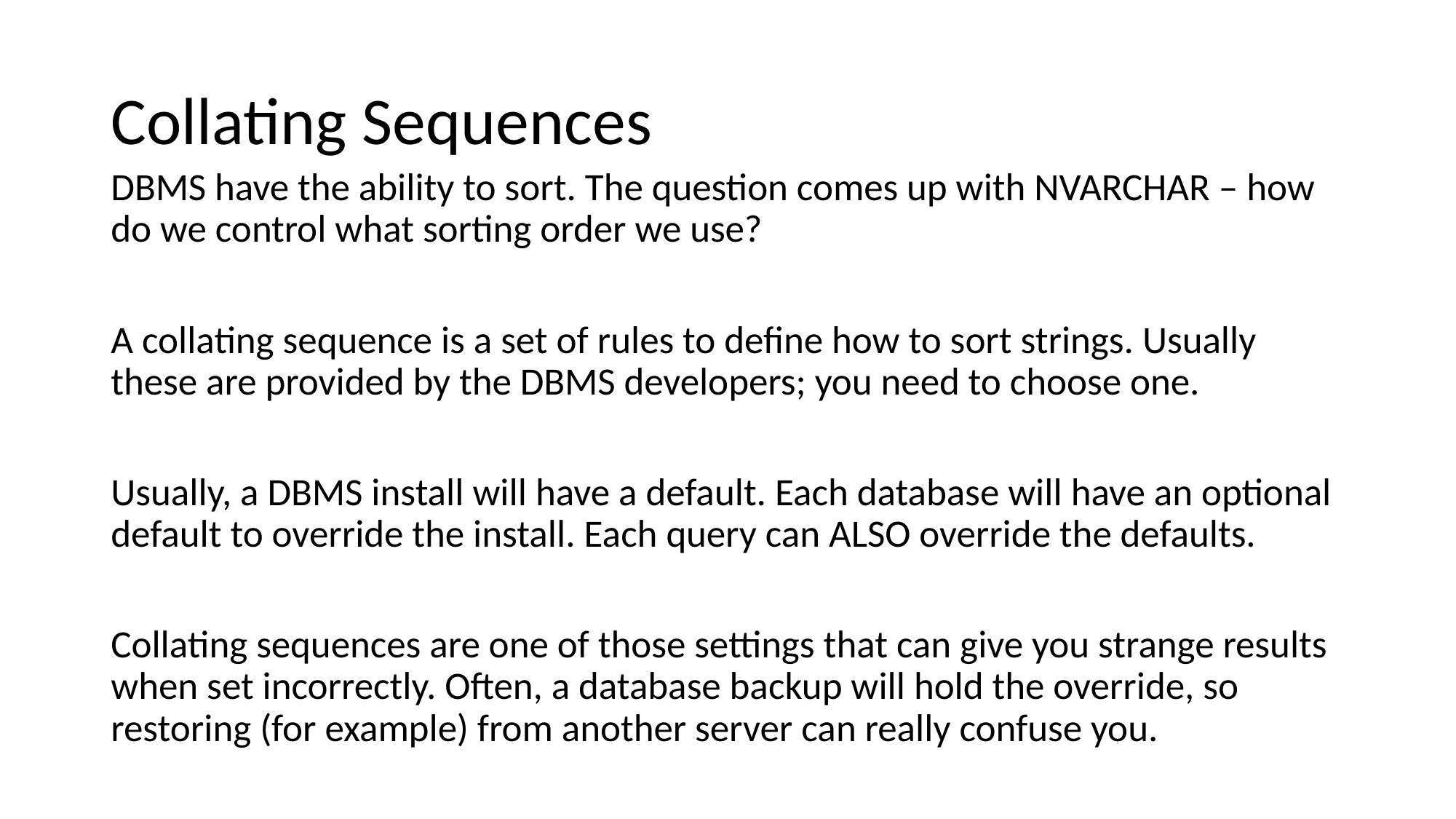

# Collating Sequences
DBMS have the ability to sort. The question comes up with NVARCHAR – how do we control what sorting order we use?

A collating sequence is a set of rules to define how to sort strings. Usually these are provided by the DBMS developers; you need to choose one.

Usually, a DBMS install will have a default. Each database will have an optional default to override the install. Each query can ALSO override the defaults.

Collating sequences are one of those settings that can give you strange results when set incorrectly. Often, a database backup will hold the override, so restoring (for example) from another server can really confuse you.